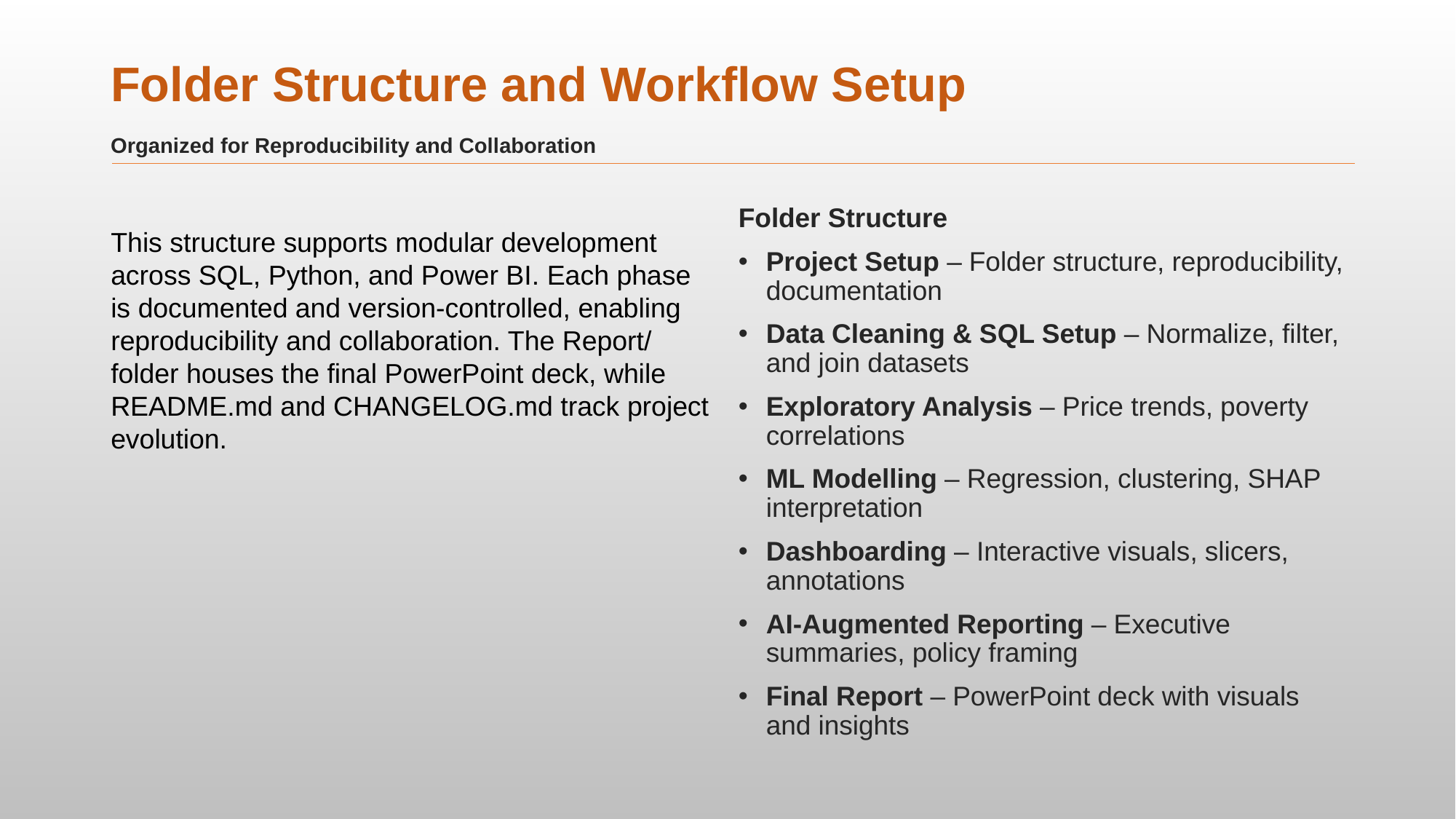

# Folder Structure and Workflow Setup
Organized for Reproducibility and Collaboration
Folder Structure
Project Setup – Folder structure, reproducibility, documentation
Data Cleaning & SQL Setup – Normalize, filter, and join datasets
Exploratory Analysis – Price trends, poverty correlations
ML Modelling – Regression, clustering, SHAP interpretation
Dashboarding – Interactive visuals, slicers, annotations
AI-Augmented Reporting – Executive summaries, policy framing
Final Report – PowerPoint deck with visuals and insights

This structure supports modular development across SQL, Python, and Power BI. Each phase is documented and version-controlled, enabling reproducibility and collaboration. The Report/ folder houses the final PowerPoint deck, while README.md and CHANGELOG.md track project evolution.